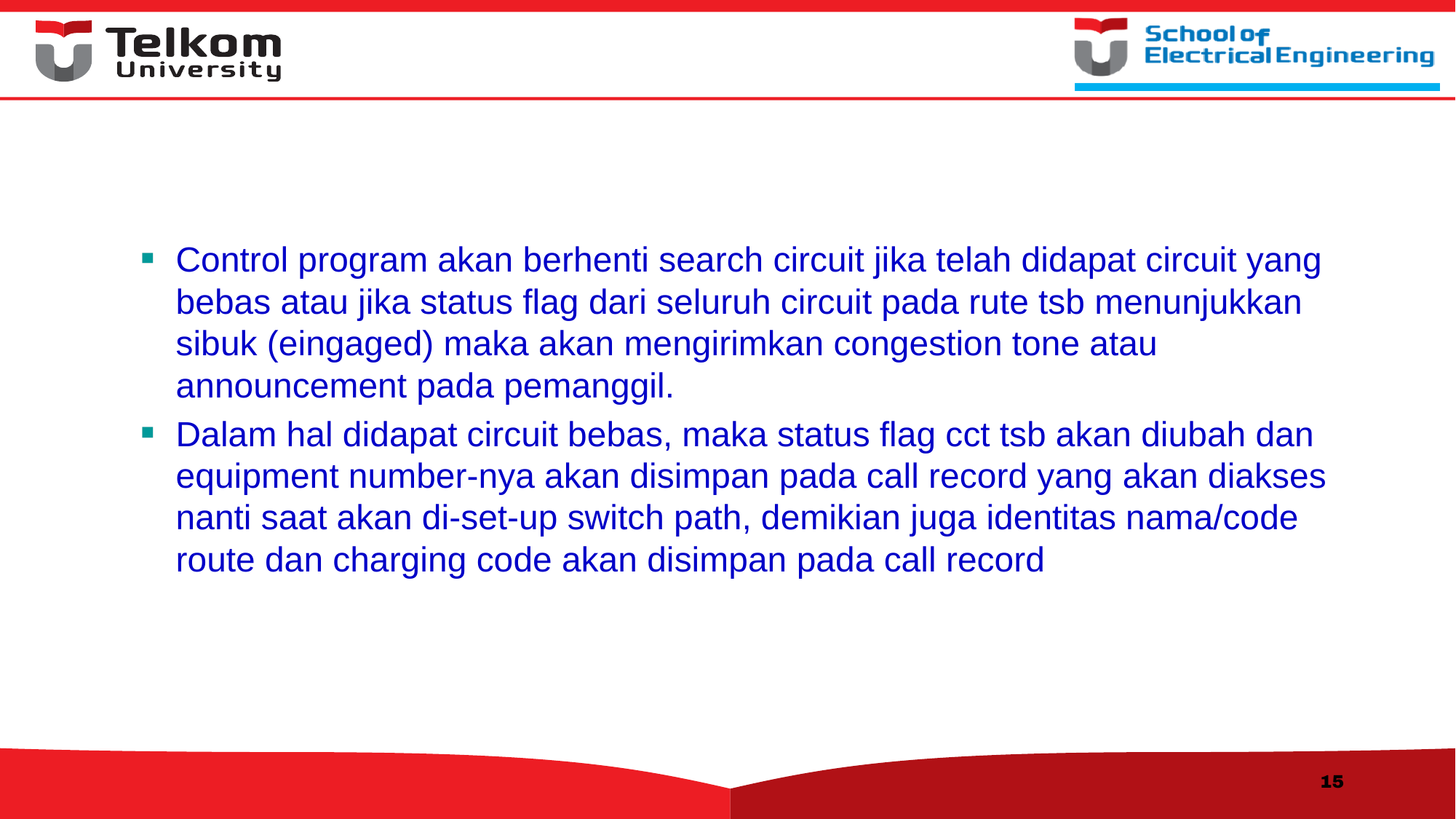

Control program akan berhenti search circuit jika telah didapat circuit yang bebas atau jika status flag dari seluruh circuit pada rute tsb menunjukkan sibuk (eingaged) maka akan mengirimkan congestion tone atau announcement pada pemanggil.
Dalam hal didapat circuit bebas, maka status flag cct tsb akan diubah dan equipment number-nya akan disimpan pada call record yang akan diakses nanti saat akan di-set-up switch path, demikian juga identitas nama/code route dan charging code akan disimpan pada call record

15